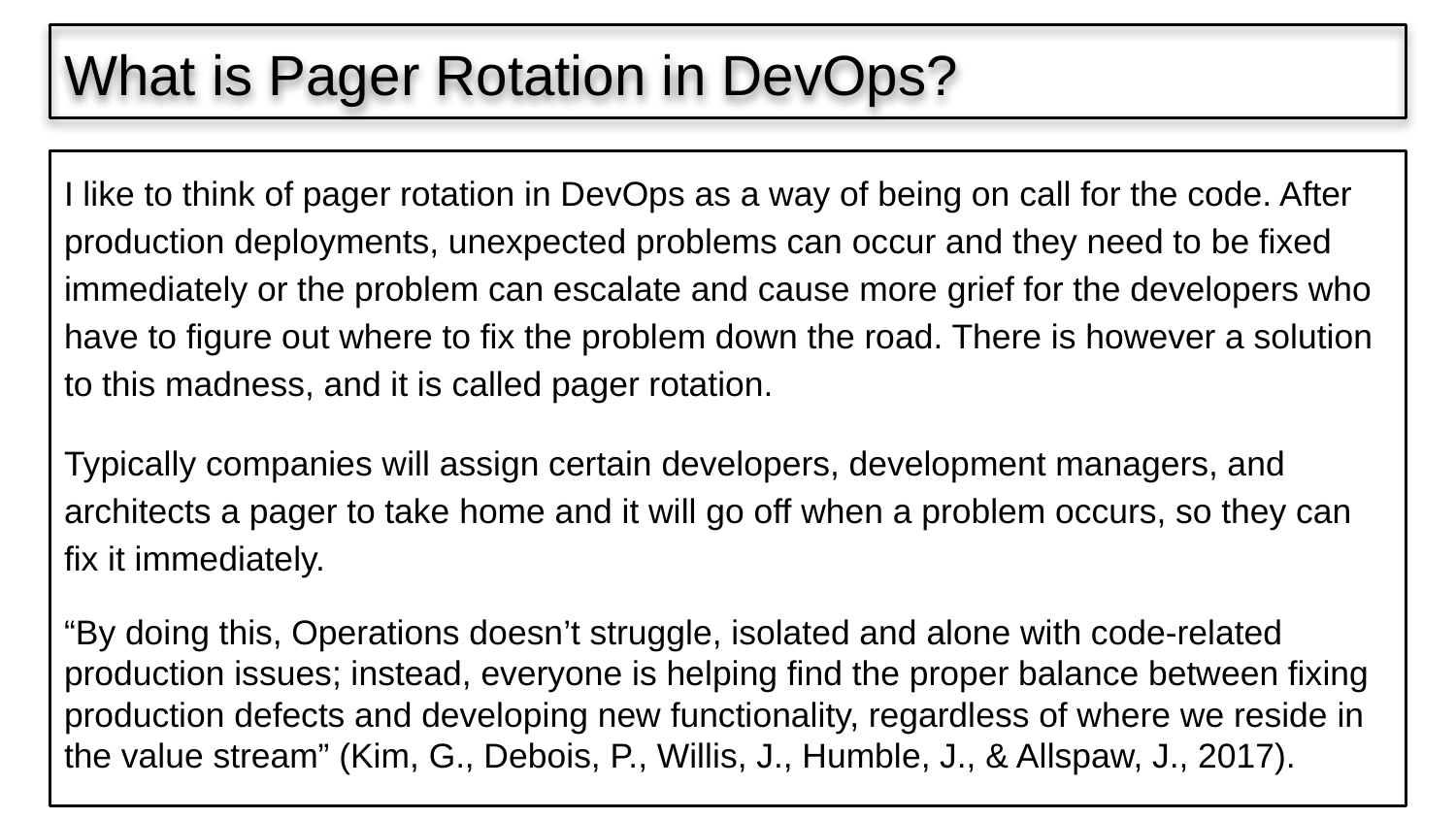

What is Pager Rotation in DevOps?
I like to think of pager rotation in DevOps as a way of being on call for the code. After production deployments, unexpected problems can occur and they need to be fixed immediately or the problem can escalate and cause more grief for the developers who have to figure out where to fix the problem down the road. There is however a solution to this madness, and it is called pager rotation.
Typically companies will assign certain developers, development managers, and architects a pager to take home and it will go off when a problem occurs, so they can fix it immediately.
“By doing this, Operations doesn’t struggle, isolated and alone with code-related production issues; instead, everyone is helping find the proper balance between fixing production defects and developing new functionality, regardless of where we reside in the value stream” (Kim, G., Debois, P., Willis, J., Humble, J., & Allspaw, J., 2017).